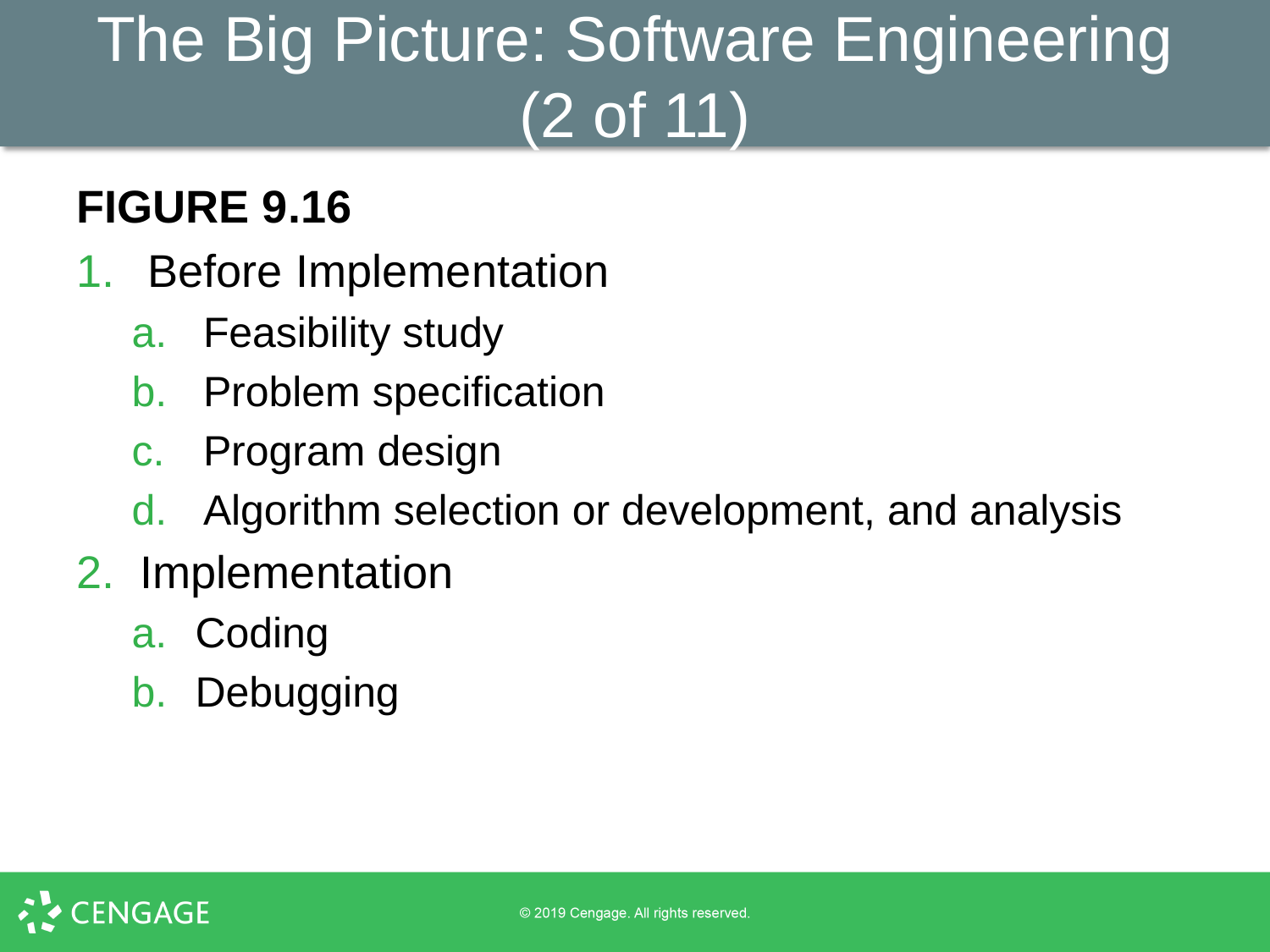

# The Big Picture: Software Engineering (2 of 11)
FIGURE 9.16
Before Implementation
Feasibility study
Problem specification
Program design
Algorithm selection or development, and analysis
Implementation
Coding
Debugging